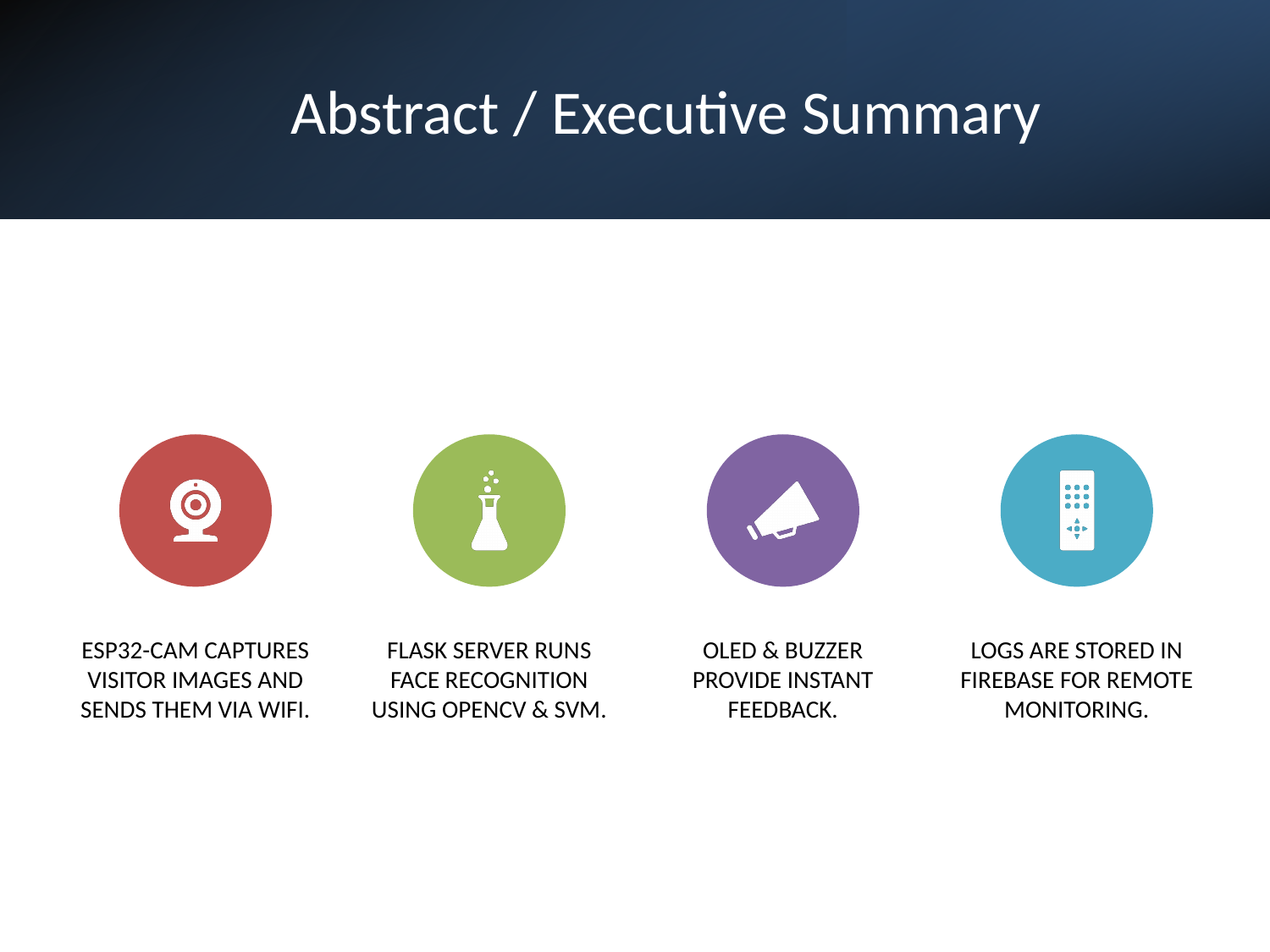

# Abstract / Executive Summary
ESP32-CAM captures visitor images and sends them via WiFi.
Flask server runs face recognition using OpenCV & SVM.
OLED & buzzer provide instant feedback.
Logs are stored in Firebase for remote monitoring.